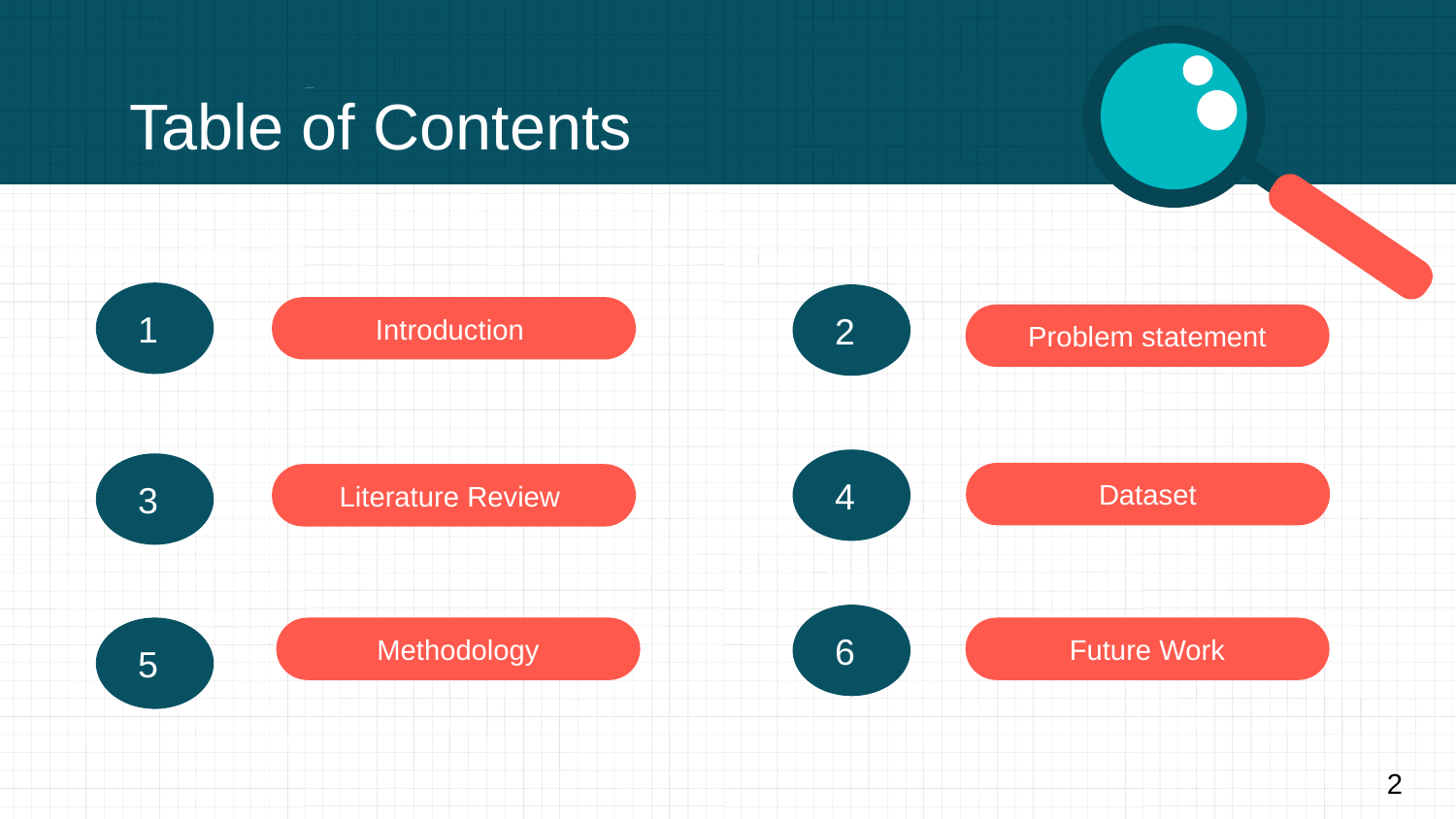

# Table of Contents
 1
 2
Introduction
Problem statement
 4
 3
Dataset
Literature Review
 6
 5
Methodology
Future Work
2